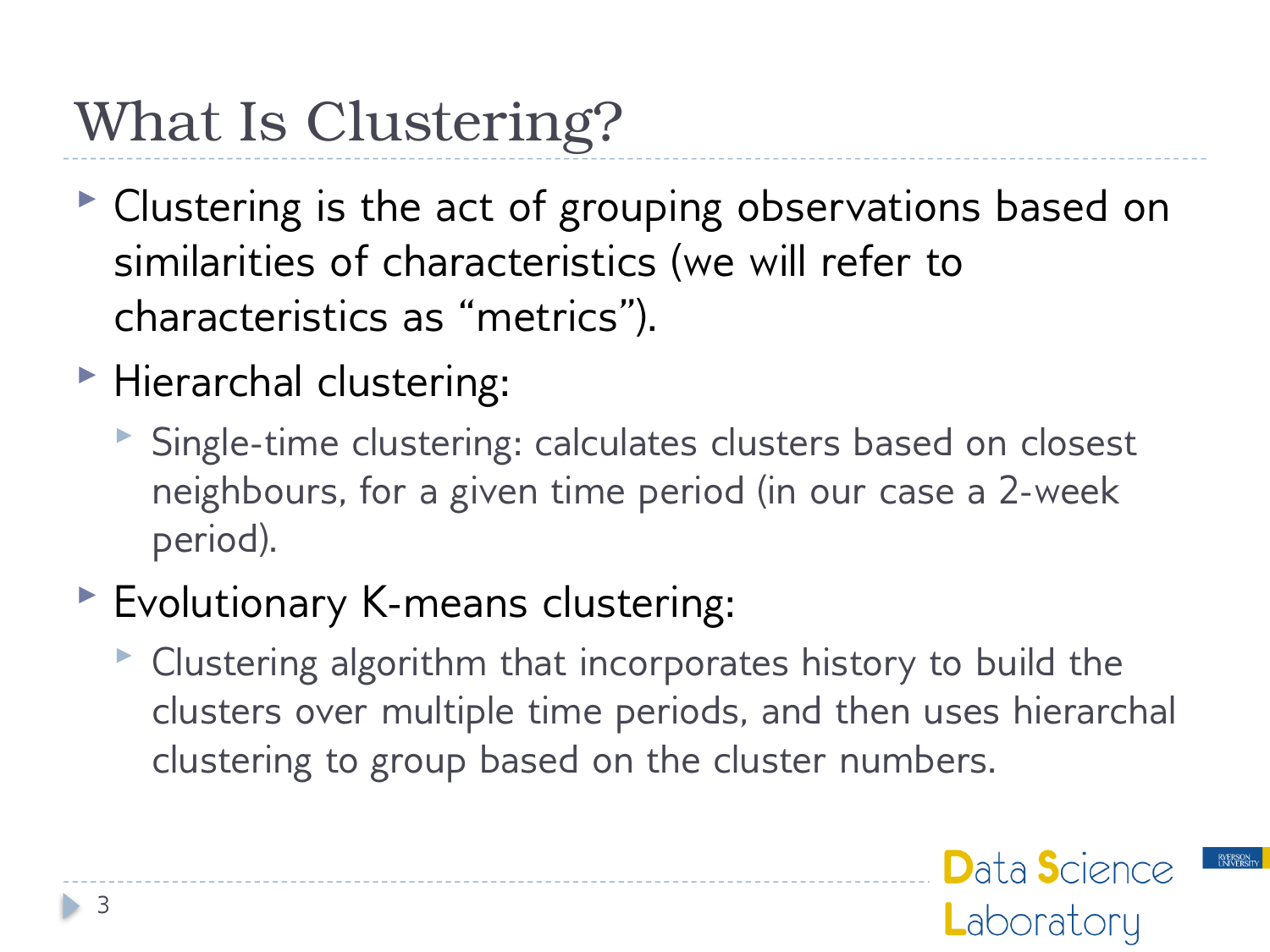

# What Is Clustering?
Clustering is the act of grouping observations based on similarities of characteristics (we will refer to characteristics as “metrics”).
Hierarchal clustering:
Single-time clustering: calculates clusters based on closest neighbours, for a given time period (in our case a 2-week period).
Evolutionary K-means clustering:
Clustering algorithm that incorporates history to build the clusters over multiple time periods, and then uses hierarchal clustering to group based on the cluster numbers.
3